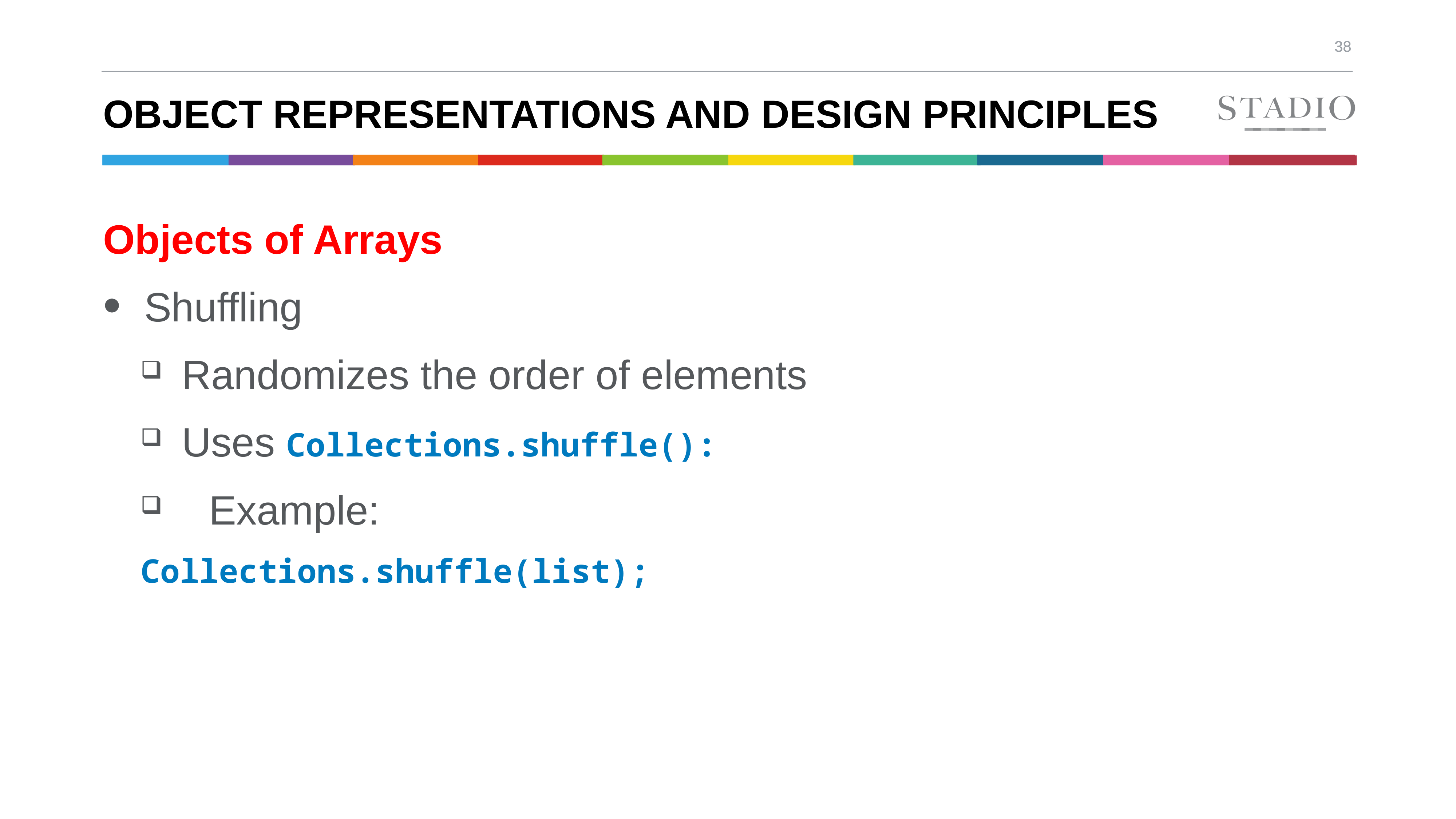

# Object Representations and Design Principles

Objects of Arrays
Shuffling
Randomizes the order of elements
Uses Collections.shuffle():
Example:
Collections.shuffle(list);